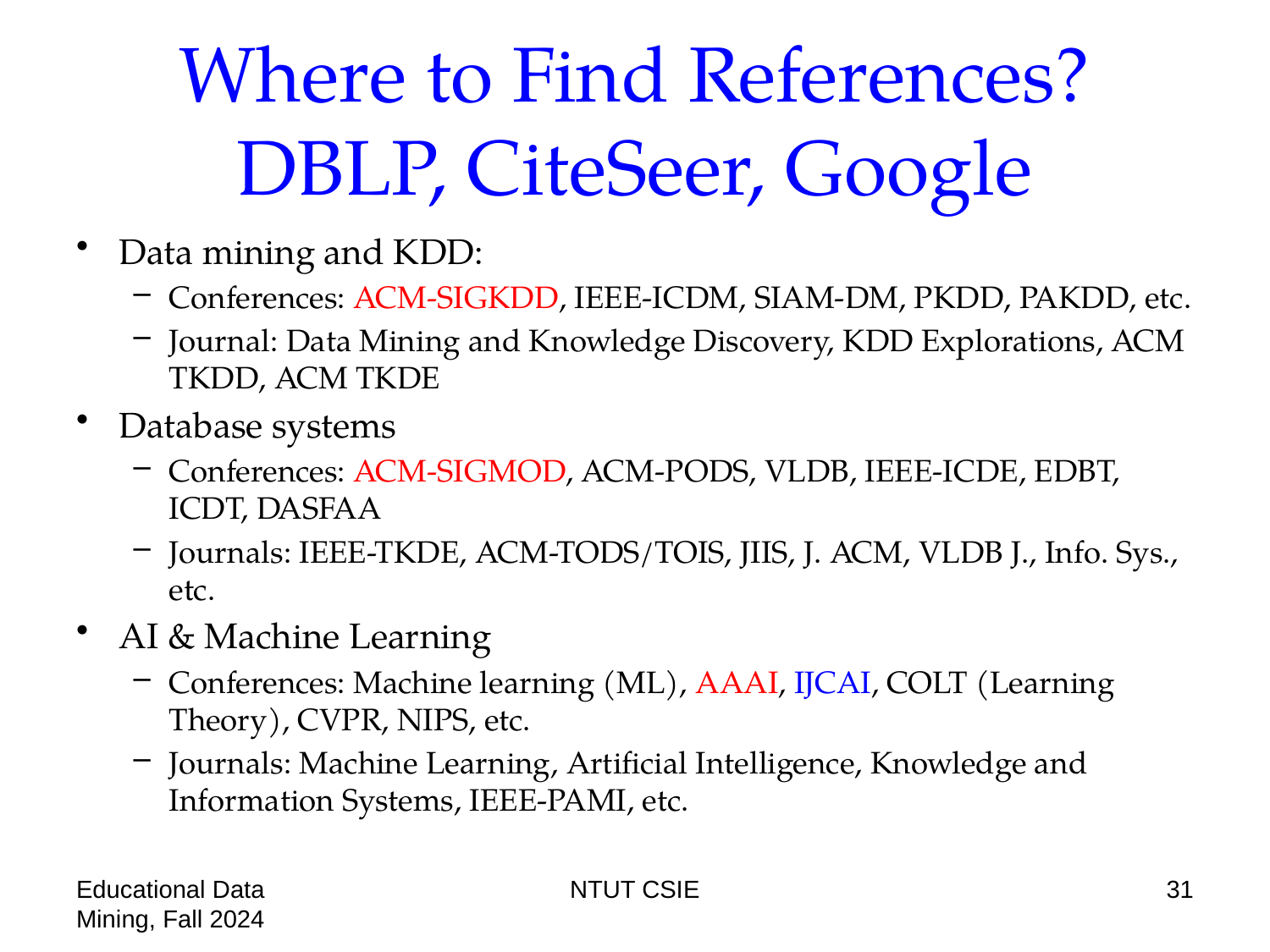

# Where to Find References? DBLP, CiteSeer, Google
Data mining and KDD:
Conferences: ACM-SIGKDD, IEEE-ICDM, SIAM-DM, PKDD, PAKDD, etc.
Journal: Data Mining and Knowledge Discovery, KDD Explorations, ACM TKDD, ACM TKDE
Database systems
Conferences: ACM-SIGMOD, ACM-PODS, VLDB, IEEE-ICDE, EDBT, ICDT, DASFAA
Journals: IEEE-TKDE, ACM-TODS/TOIS, JIIS, J. ACM, VLDB J., Info. Sys., etc.
AI & Machine Learning
Conferences: Machine learning (ML), AAAI, IJCAI, COLT (Learning Theory), CVPR, NIPS, etc.
Journals: Machine Learning, Artificial Intelligence, Knowledge and Information Systems, IEEE-PAMI, etc.

Educational Data Mining, Fall 2024
NTUT CSIE
31